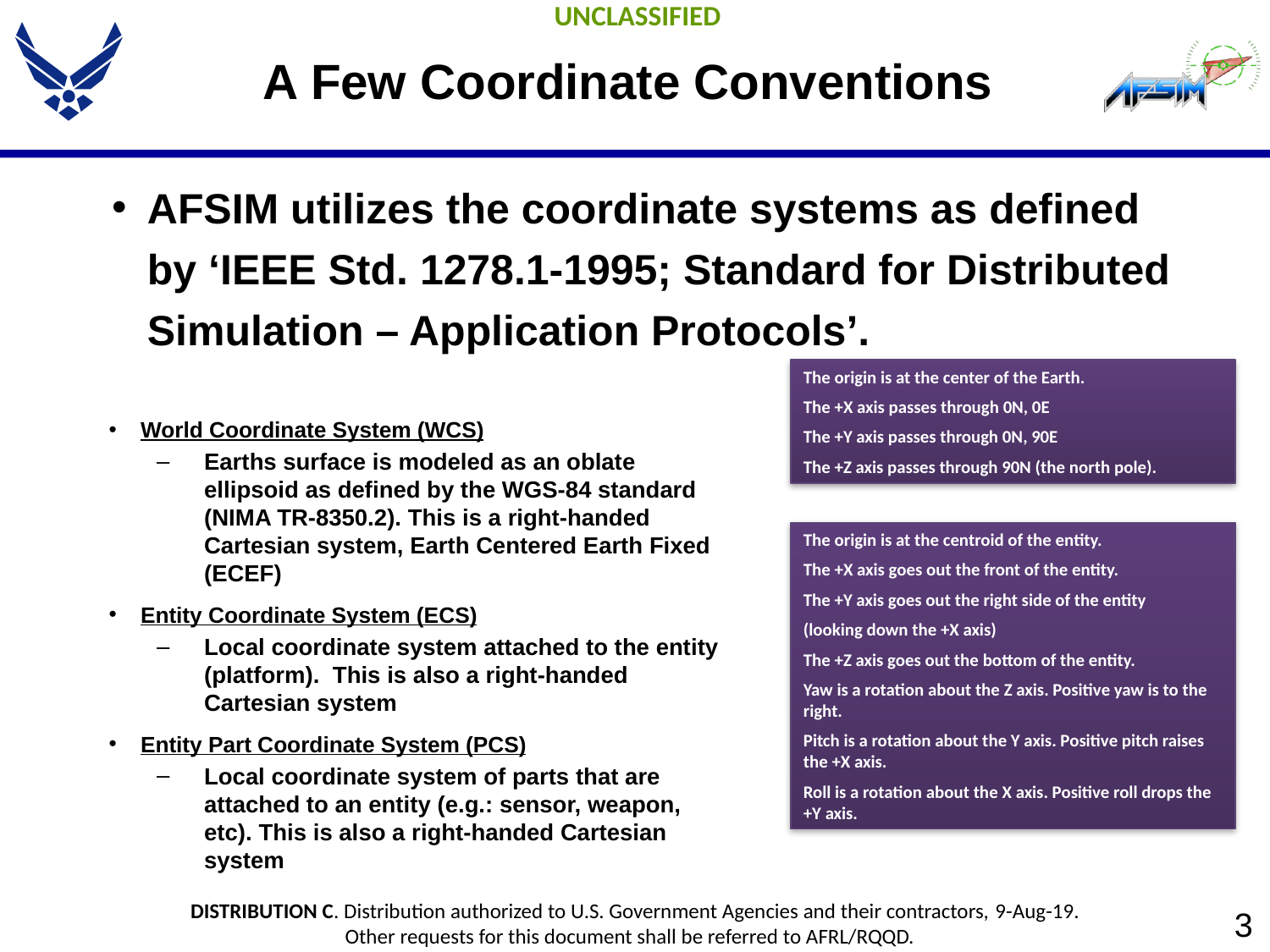

# A Few Coordinate Conventions
AFSIM utilizes the coordinate systems as defined by ‘IEEE Std. 1278.1-1995; Standard for Distributed Simulation – Application Protocols’.

The origin is at the center of the Earth.
The +X axis passes through 0N, 0E
The +Y axis passes through 0N, 90E
The +Z axis passes through 90N (the north pole).
World Coordinate System (WCS)
Earths surface is modeled as an oblate ellipsoid as defined by the WGS-84 standard (NIMA TR-8350.2). This is a right-handed Cartesian system, Earth Centered Earth Fixed (ECEF)
Entity Coordinate System (ECS)
Local coordinate system attached to the entity (platform).  This is also a right-handed Cartesian system
Entity Part Coordinate System (PCS)
Local coordinate system of parts that are attached to an entity (e.g.: sensor, weapon, etc). This is also a right-handed Cartesian system

The origin is at the centroid of the entity.
The +X axis goes out the front of the entity.
The +Y axis goes out the right side of the entity
(looking down the +X axis)
The +Z axis goes out the bottom of the entity.
Yaw is a rotation about the Z axis. Positive yaw is to the right.
Pitch is a rotation about the Y axis. Positive pitch raises the +X axis.
Roll is a rotation about the X axis. Positive roll drops the +Y axis.